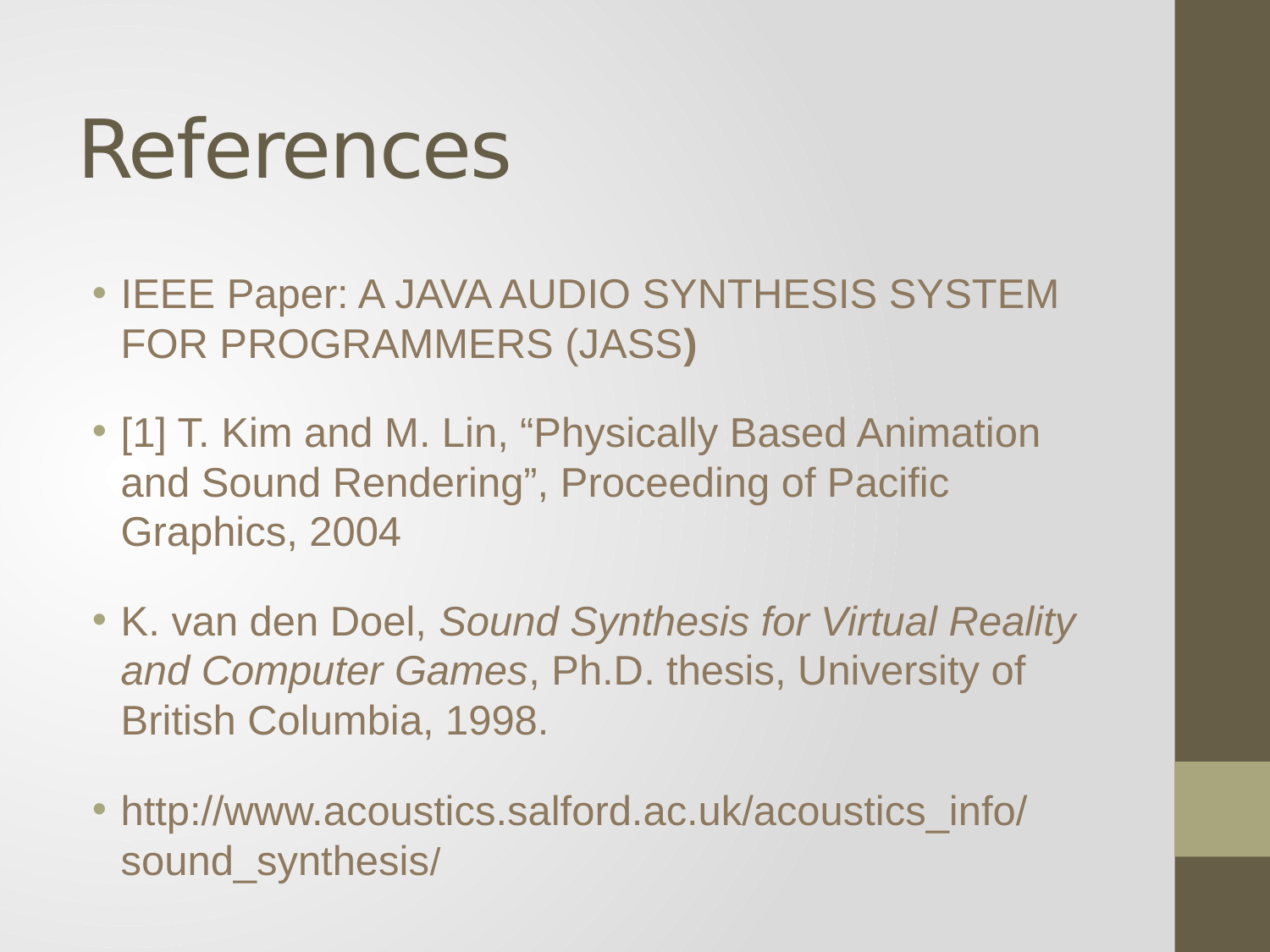

# References

IEEE Paper: A JAVA AUDIO SYNTHESIS SYSTEM FOR PROGRAMMERS (JASS)

[1] T. Kim and M. Lin, “Physically Based Animation and Sound Rendering”, Proceeding of Pacific Graphics, 2004

K. van den Doel, Sound Synthesis for Virtual Reality and Computer Games, Ph.D. thesis, University of British Columbia, 1998.

http://www.acoustics.salford.ac.uk/acoustics_info/sound_synthesis/